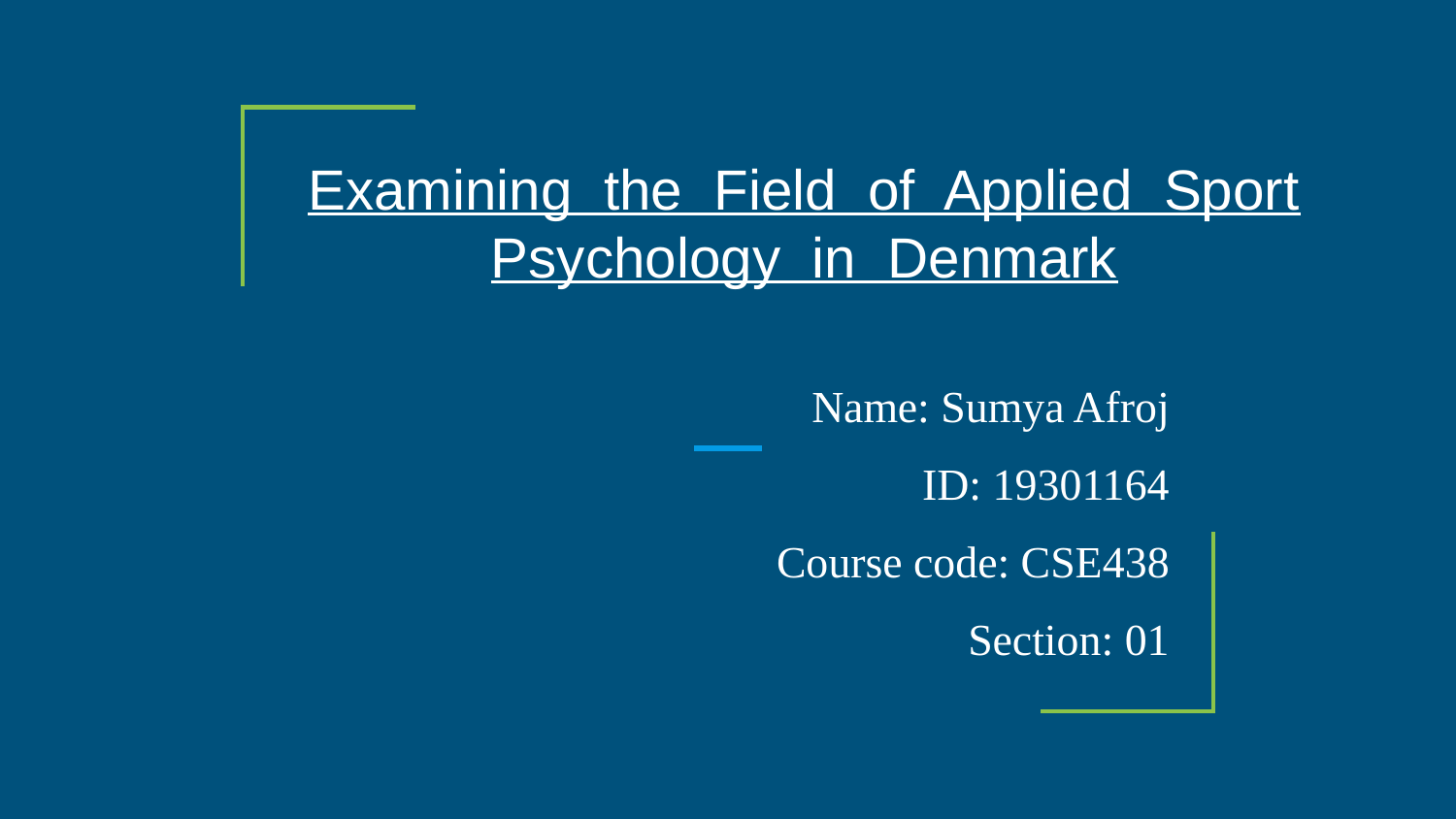

# Examining  the  Field  of  Applied  Sport Psychology  in  Denmark
 Name: Sumya Afroj
ID: 19301164
Course code: CSE438
Section: 01